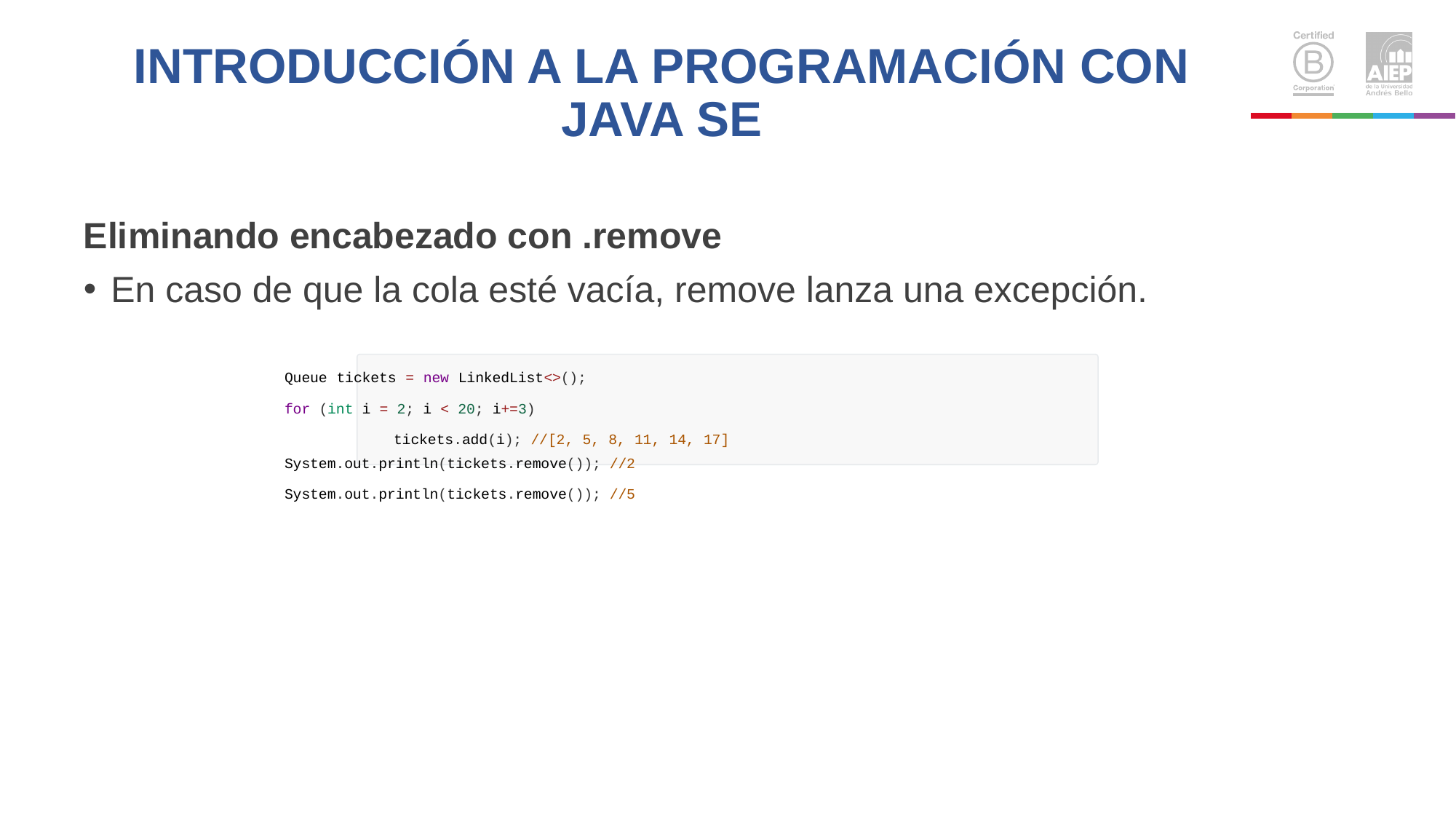

# INTRODUCCIÓN A LA PROGRAMACIÓN CON JAVA SE

Eliminando encabezado con .remove
En caso de que la cola esté vacía, remove lanza una excepción.

Queue tickets = new LinkedList<>();
for (int i = 2; i < 20; i+=3)
	tickets.add(i); //[2, 5, 8, 11, 14, 17] System.out.println(tickets.remove()); //2
System.out.println(tickets.remove()); //5